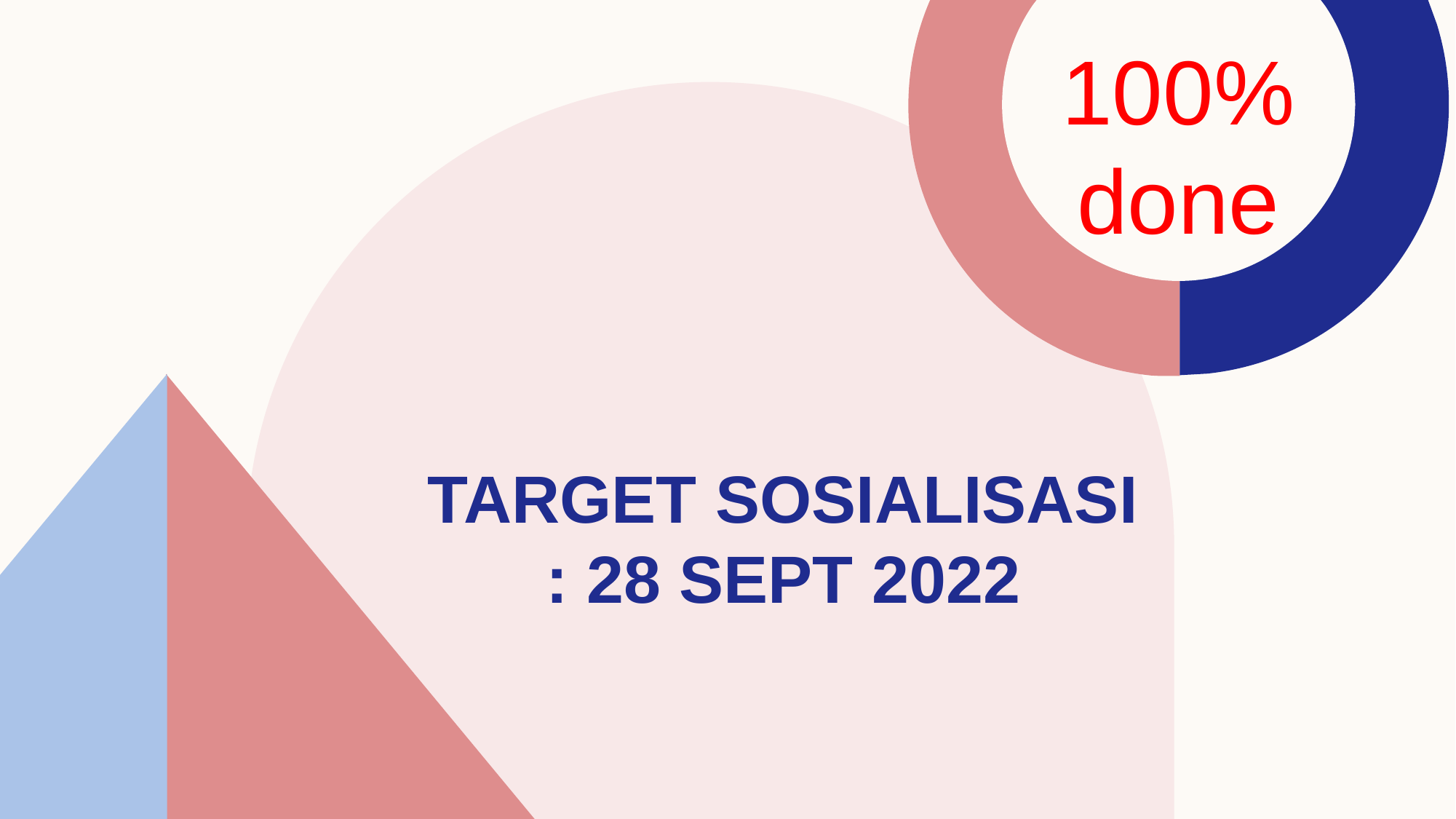

100%
done
# TARGET Sosialisasi : 28 Sept 2022